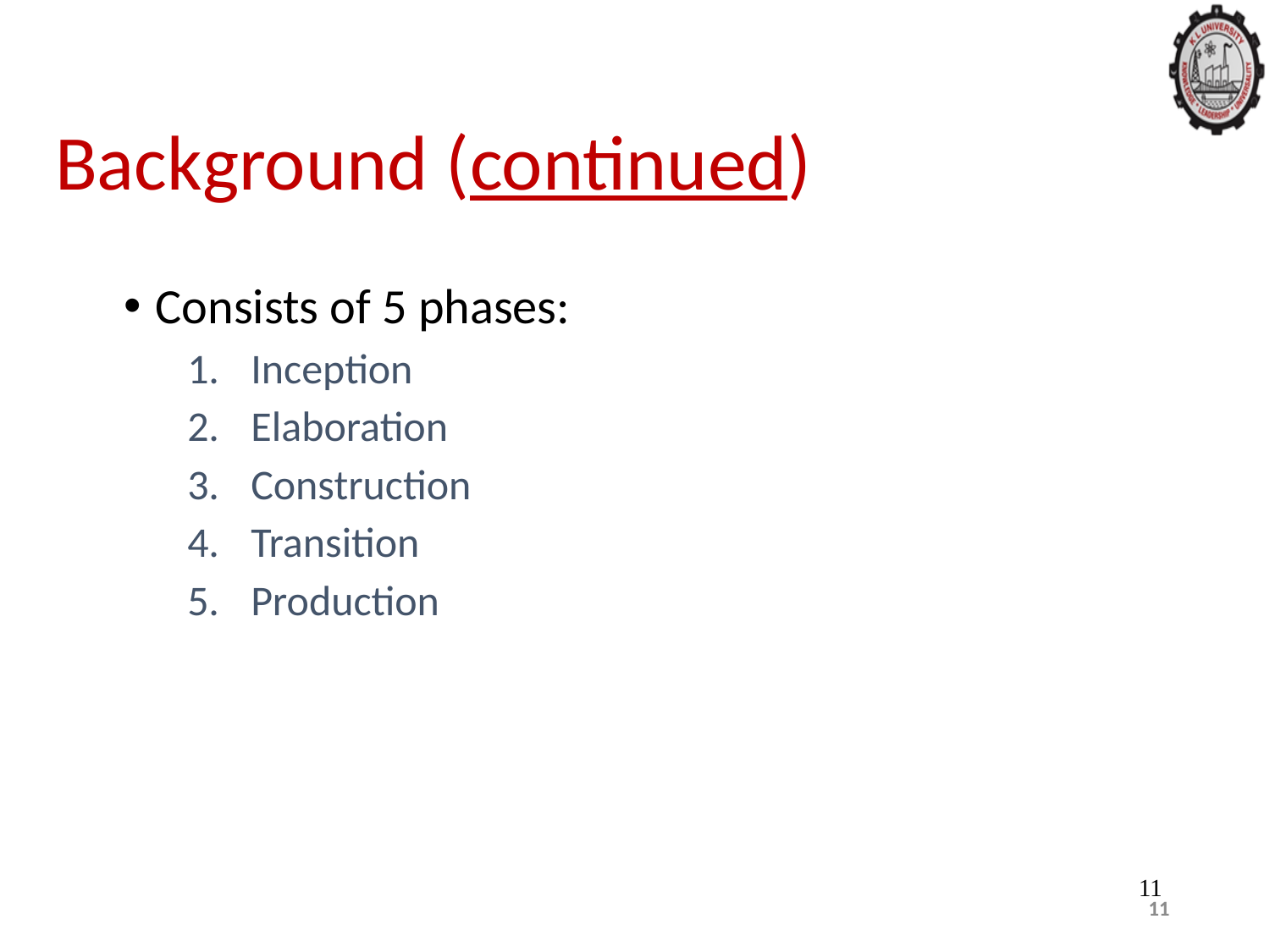

# Background (continued)
Consists of 5 phases:
Inception
Elaboration
Construction
Transition
Production
11
11